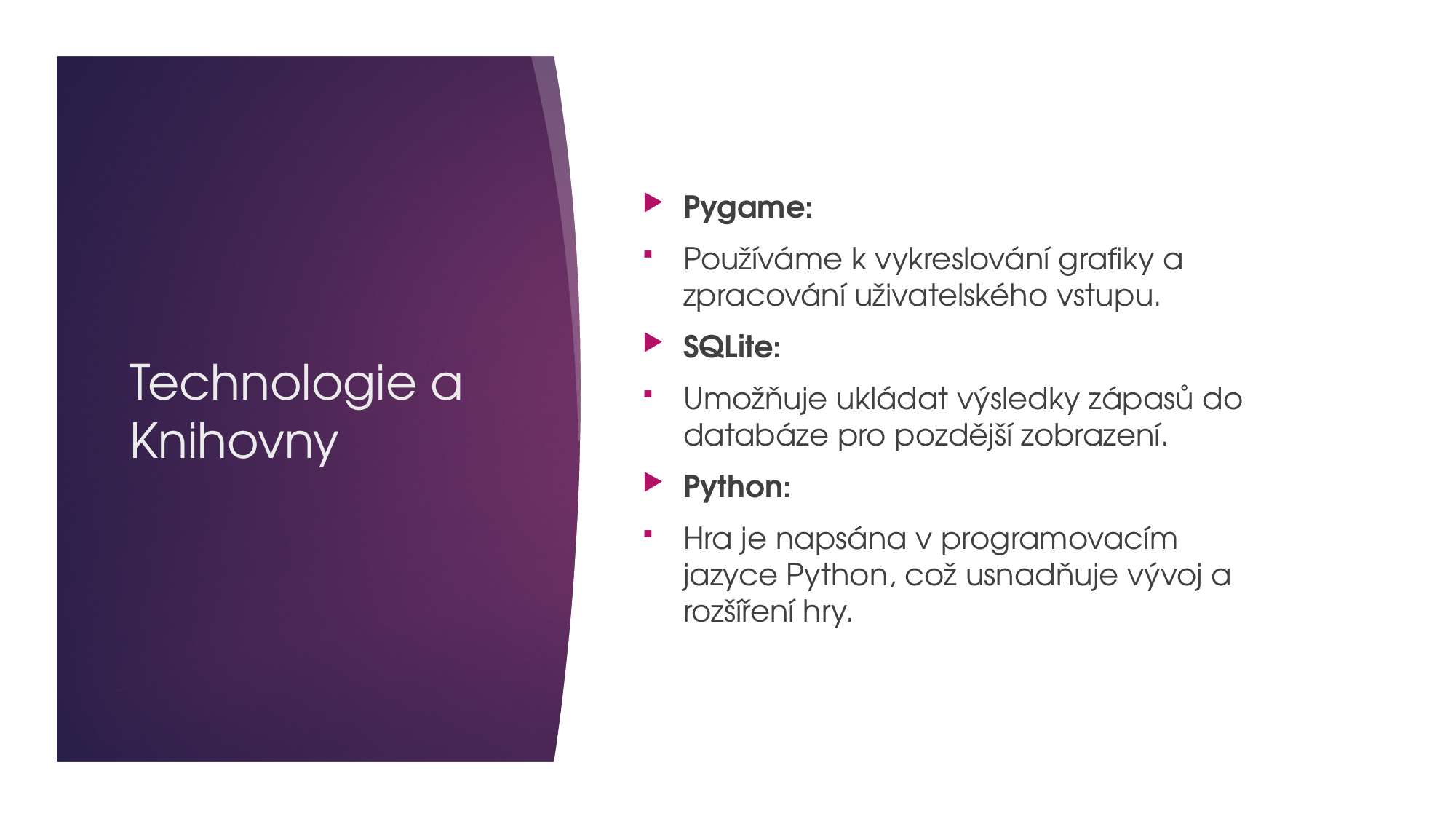

Pygame:
Používáme k vykreslování grafiky a zpracování uživatelského vstupu.
SQLite:
Umožňuje ukládat výsledky zápasů do databáze pro pozdější zobrazení.
Python:
Hra je napsána v programovacím jazyce Python, což usnadňuje vývoj a rozšíření hry.
# Technologie a Knihovny